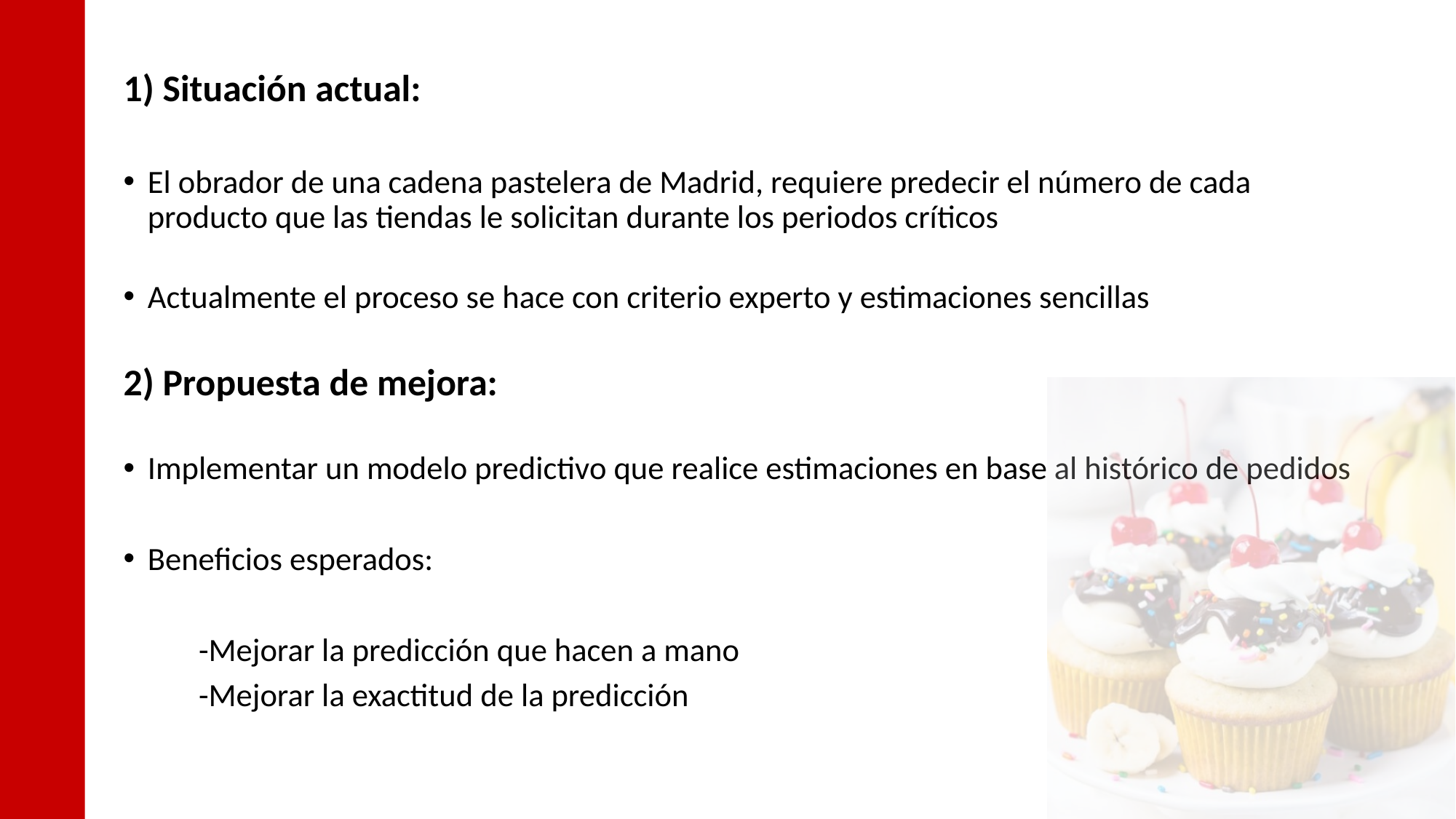

1) Situación actual:
El obrador de una cadena pastelera de Madrid, requiere predecir el número de cada producto que las tiendas le solicitan durante los periodos críticos
Actualmente el proceso se hace con criterio experto y estimaciones sencillas

2) Propuesta de mejora:

Implementar un modelo predictivo que realice estimaciones en base al histórico de pedidos

Beneficios esperados:

	-Mejorar la predicción que hacen a mano
	-Mejorar la exactitud de la predicción